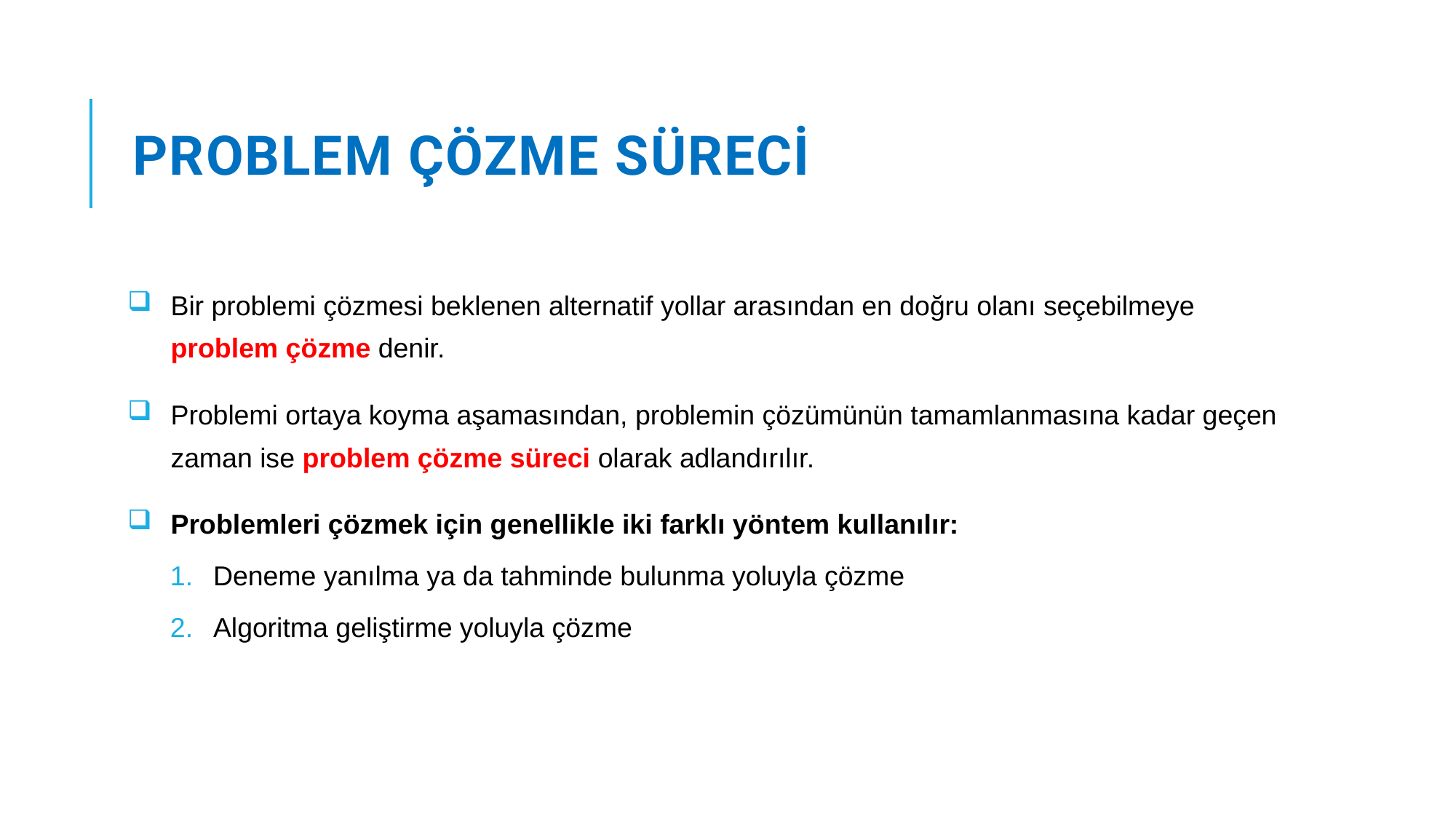

# Problem Çözme Süreci
Bir problemi çözmesi beklenen alternatif yollar arasından en doğru olanı seçebilmeye problem çözme denir.
Problemi ortaya koyma aşamasından, problemin çözümünün tamamlanmasına kadar geçen zaman ise problem çözme süreci olarak adlandırılır.
Problemleri çözmek için genellikle iki farklı yöntem kullanılır:
Deneme yanılma ya da tahminde bulunma yoluyla çözme
Algoritma geliştirme yoluyla çözme